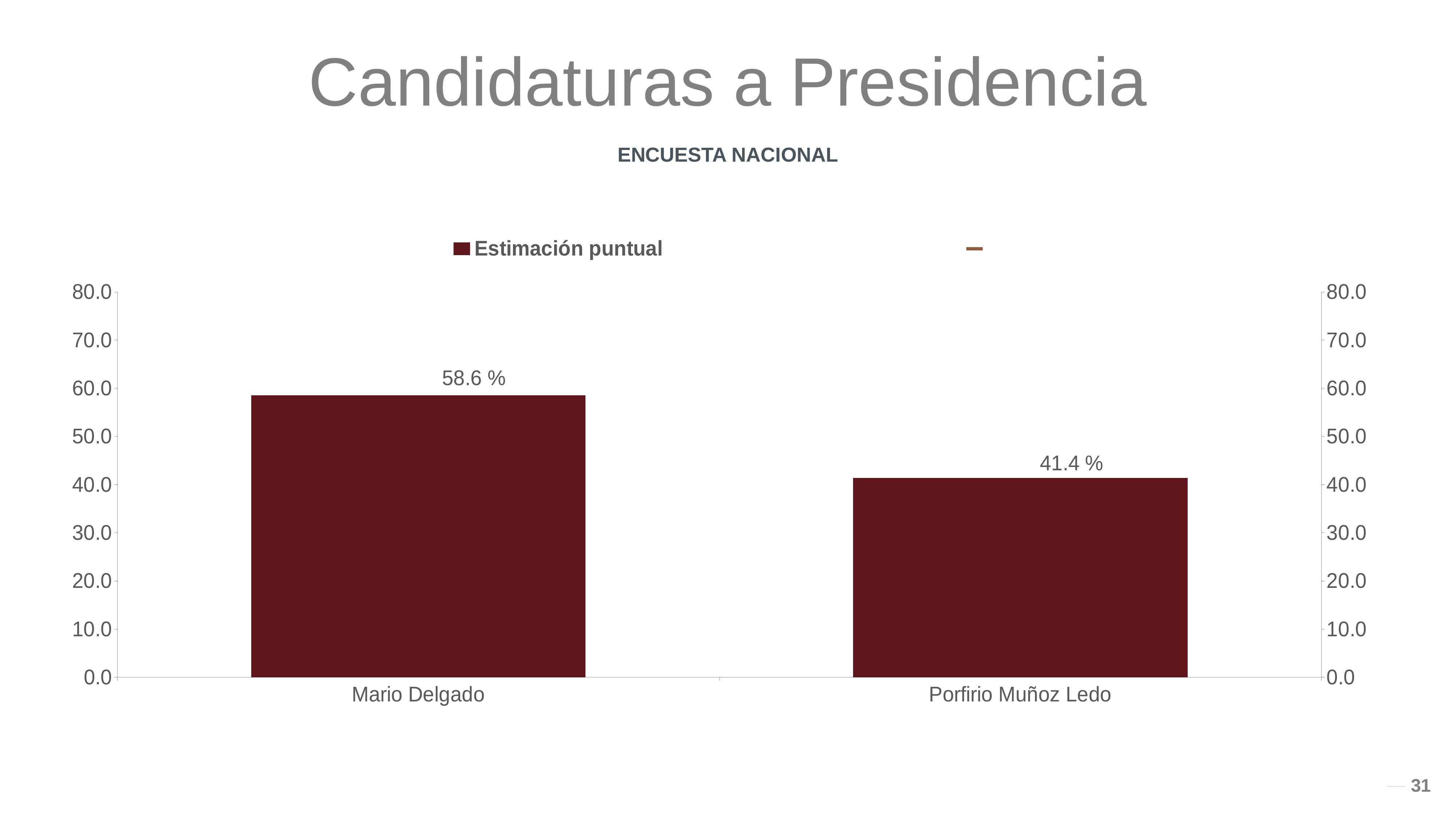

Candidaturas a Presidencia
ENCUESTA NACIONAL

[unsupported chart]

31